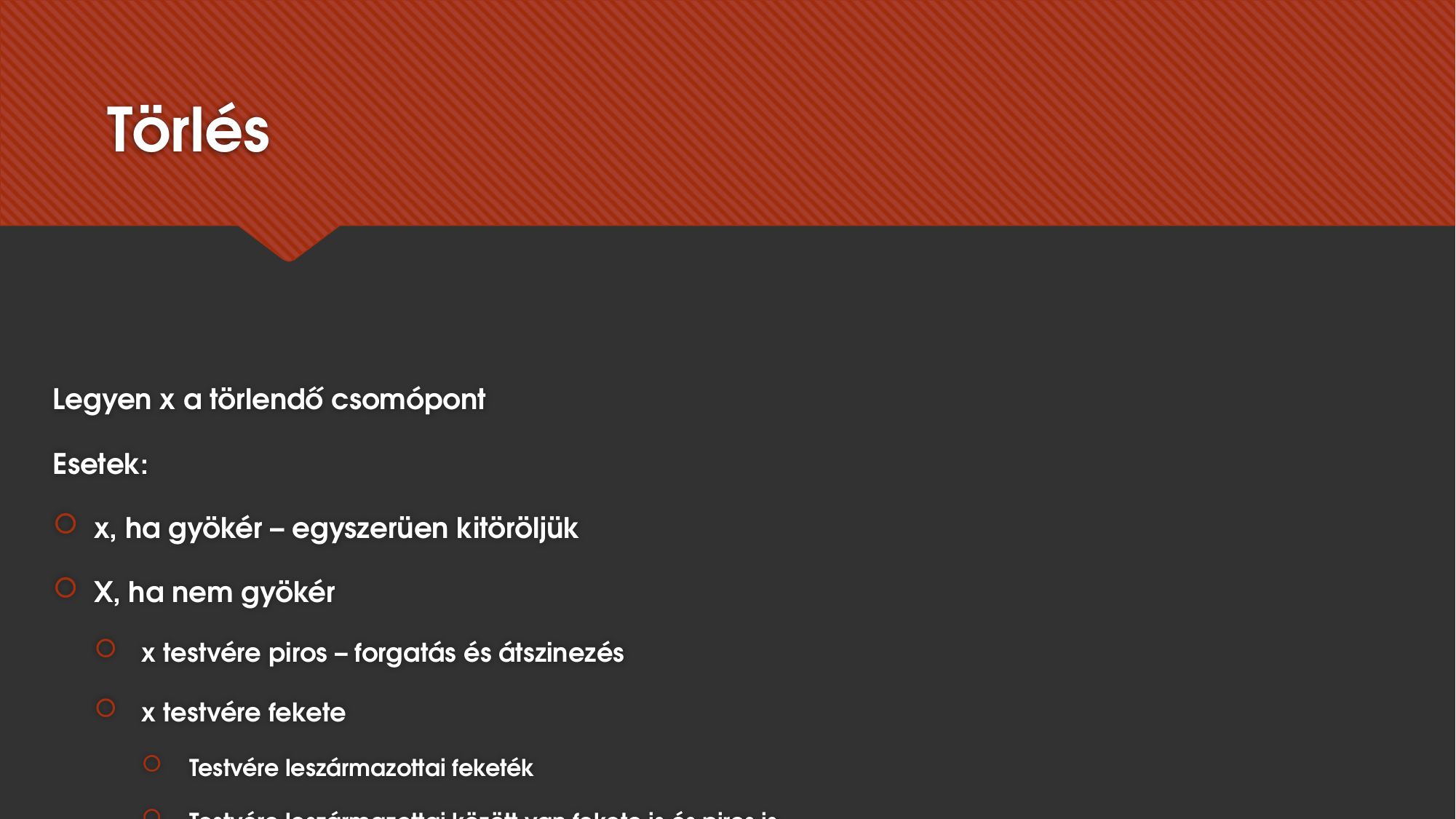

# Törlés
Legyen x a törlendő csomópont
Esetek:
x, ha gyökér – egyszerüen kitöröljük
X, ha nem gyökér
x testvére piros – forgatás és átszinezés
x testvére fekete
Testvére leszármazottai feketék
Testvére leszármazottai között van fekete is és piros is